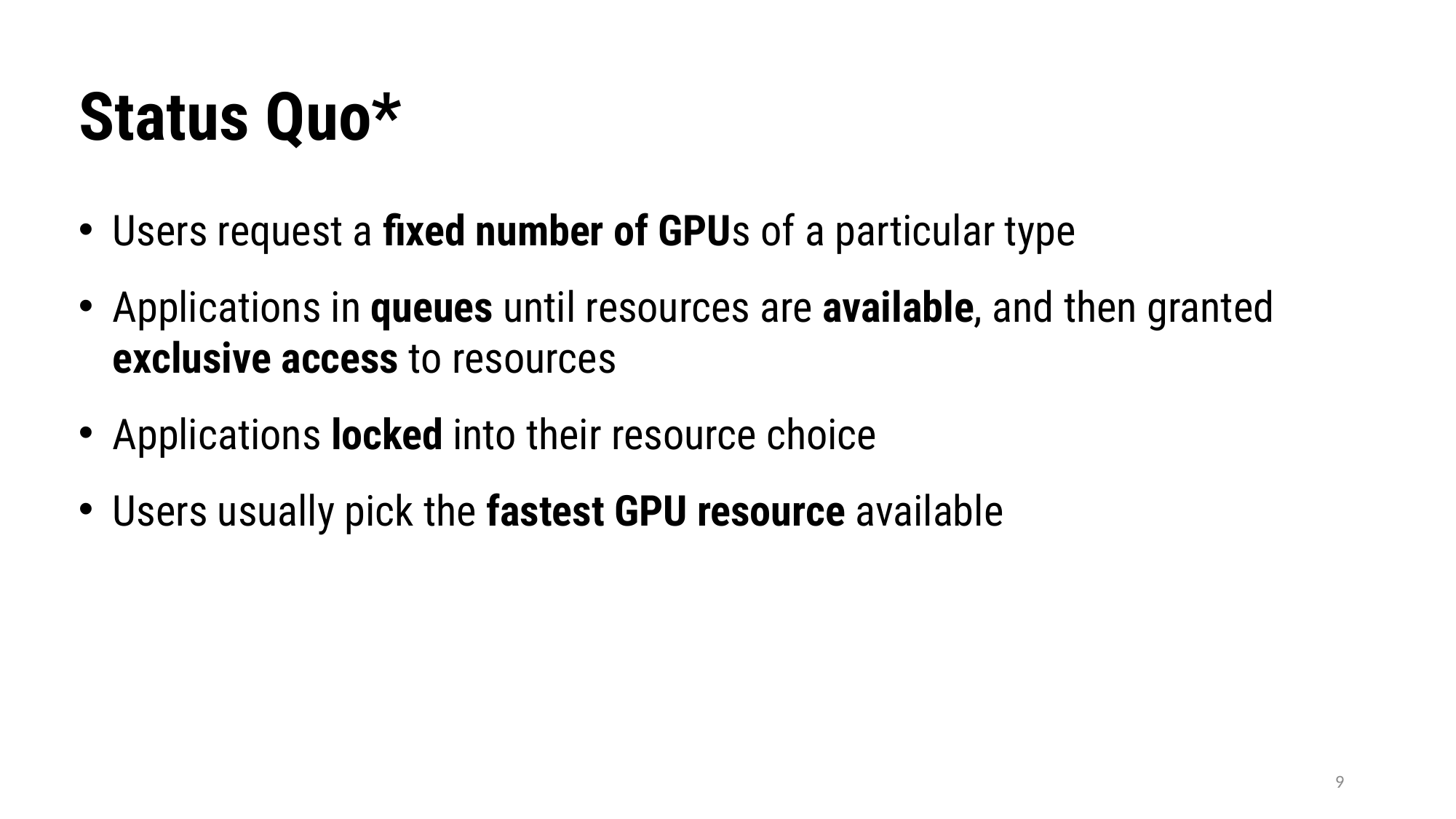

# Status Quo*
Users request a fixed number of GPUs of a particular type

Applications in queues until resources are available, and then granted exclusive access to resources

Applications locked into their resource choice

Users usually pick the fastest GPU resource available

9